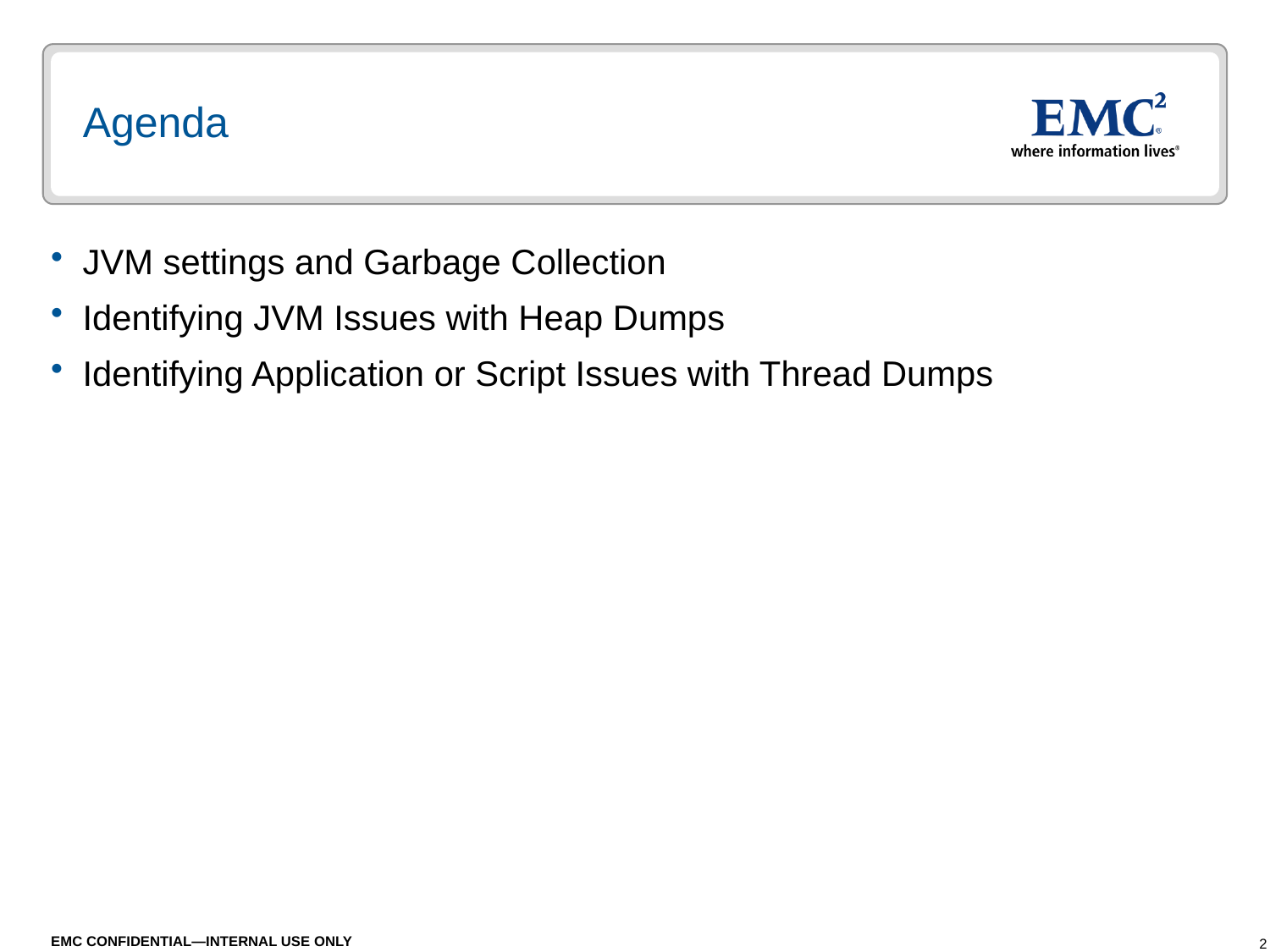

# Agenda
JVM settings and Garbage Collection
Identifying JVM Issues with Heap Dumps
Identifying Application or Script Issues with Thread Dumps